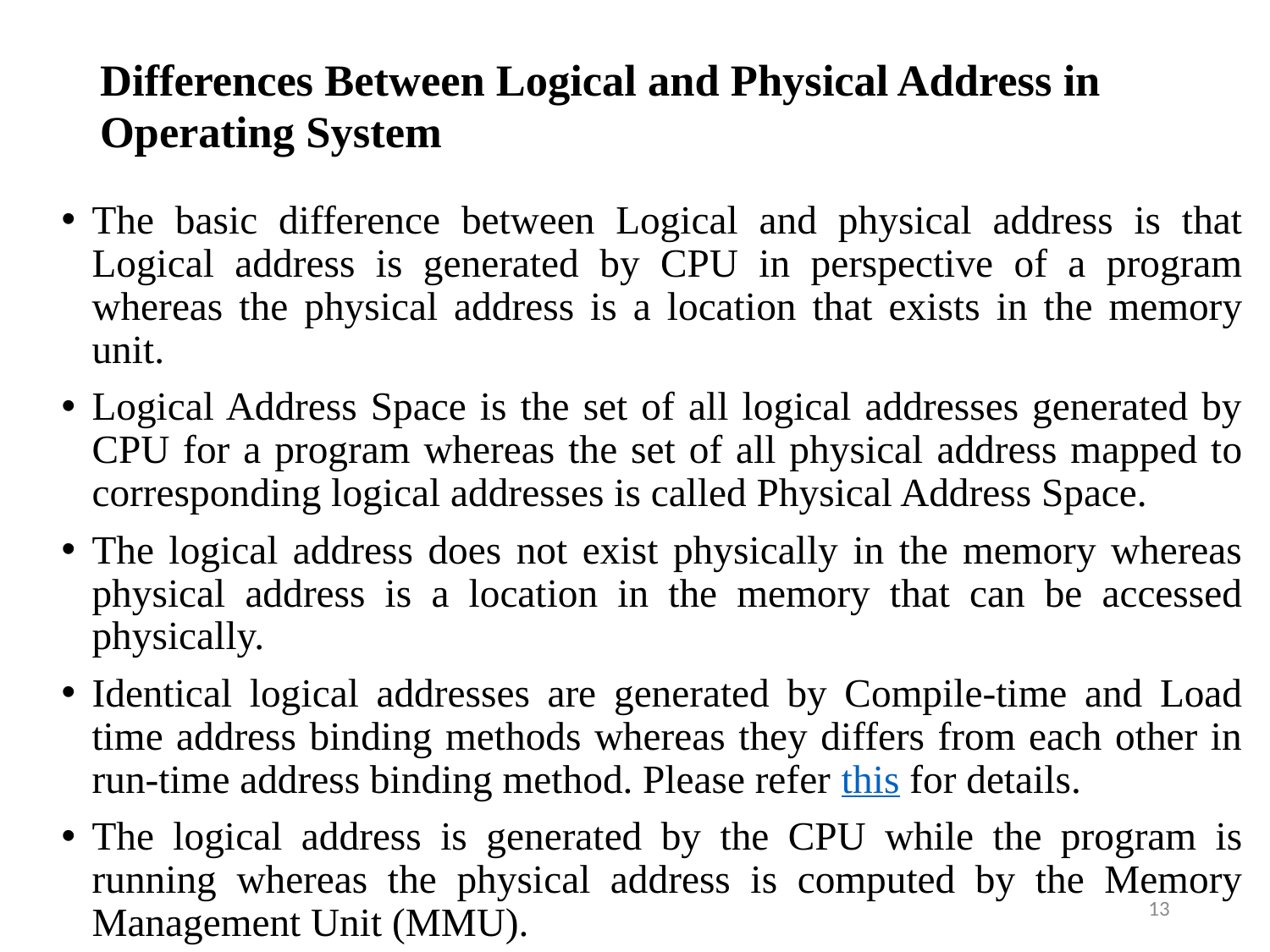

# Differences Between Logical and Physical Address in Operating System
The basic difference between Logical and physical address is that Logical address is generated by CPU in perspective of a program whereas the physical address is a location that exists in the memory unit.
Logical Address Space is the set of all logical addresses generated by CPU for a program whereas the set of all physical address mapped to corresponding logical addresses is called Physical Address Space.
The logical address does not exist physically in the memory whereas physical address is a location in the memory that can be accessed physically.
Identical logical addresses are generated by Compile-time and Load time address binding methods whereas they differs from each other in run-time address binding method. Please refer this for details.
The logical address is generated by the CPU while the program is running whereas the physical address is computed by the Memory Management Unit (MMU).

13